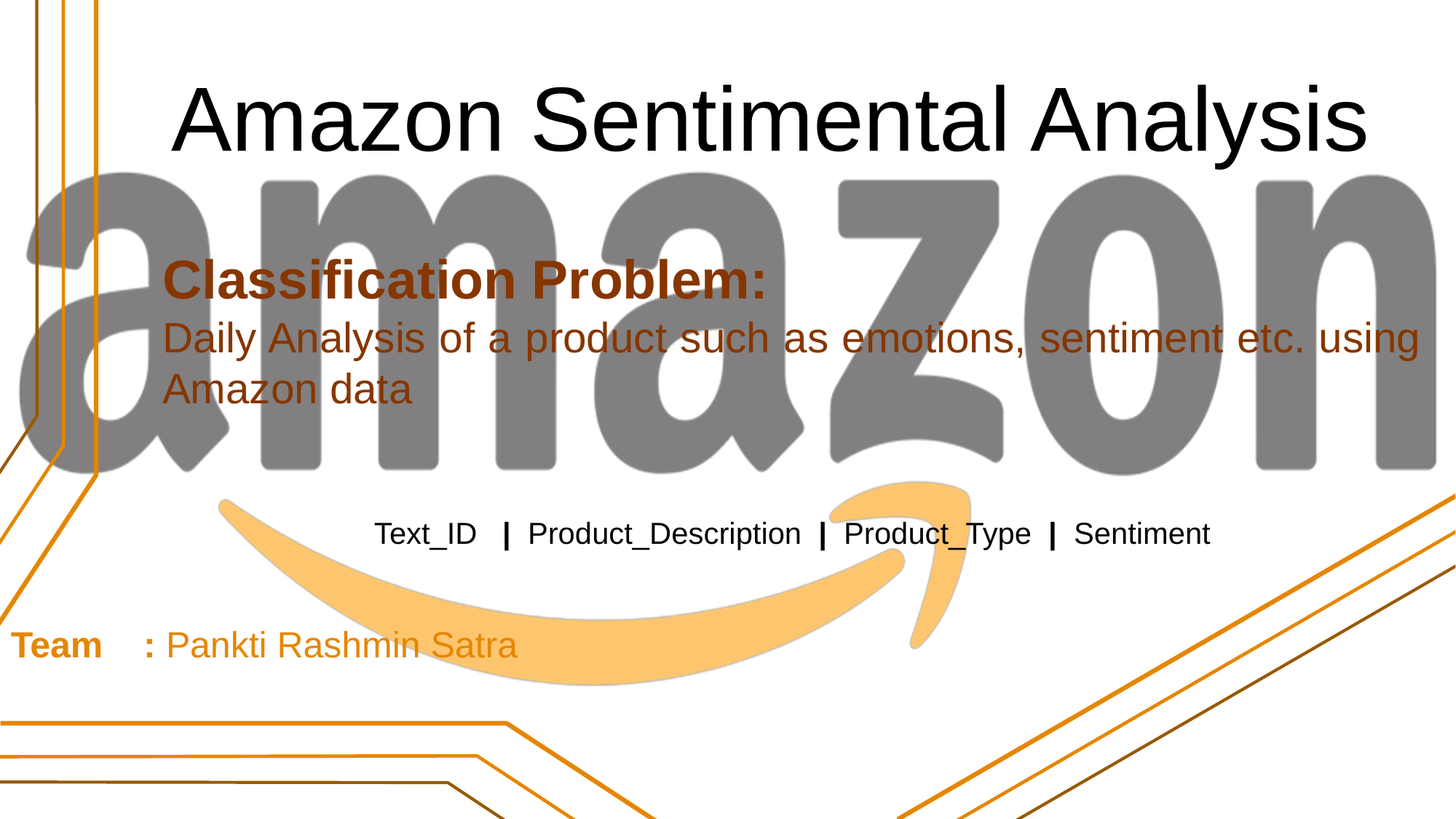

# Amazon Sentimental Analysis
Classification Problem:
Daily Analysis of a product such as emotions, sentiment etc. using Amazon data

Text_ID   |  Product_Description  |  Product_Type  |  Sentiment
Team    : Pankti Rashmin Satra